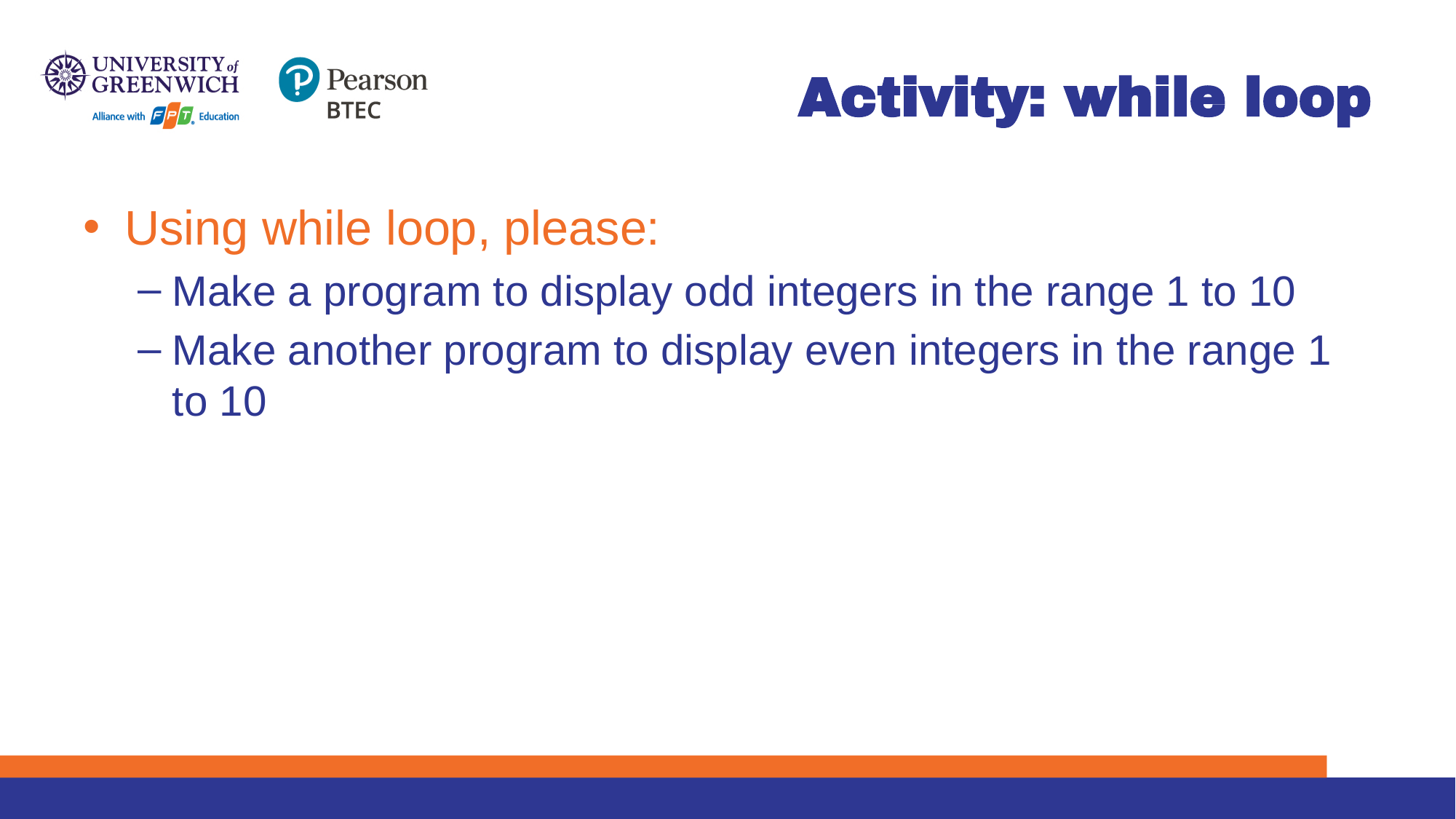

# Activity: while loop
Using while loop, please:
Make a program to display odd integers in the range 1 to 10
Make another program to display even integers in the range 1 to 10